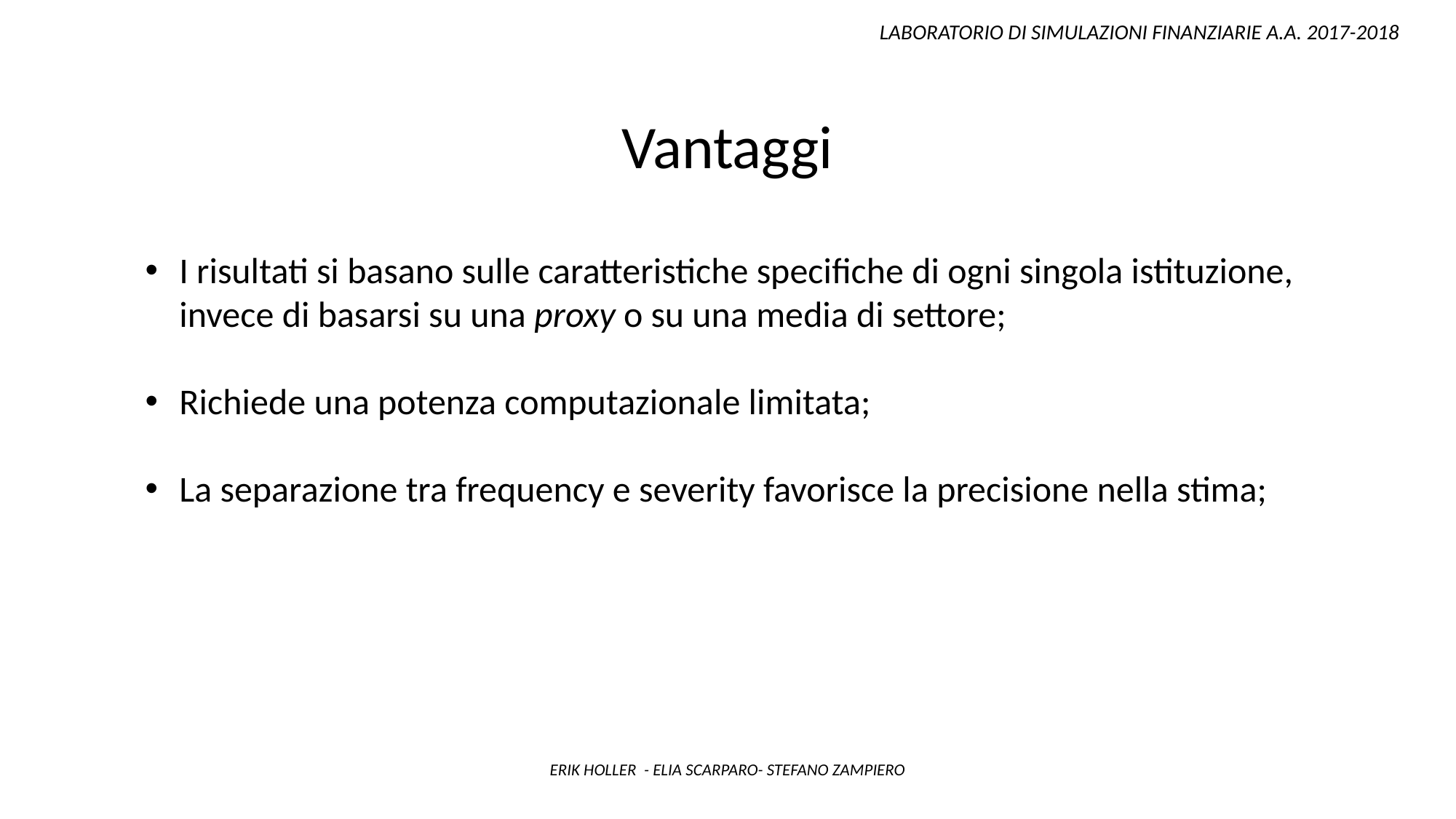

LABORATORIO DI SIMULAZIONI FINANZIARIE A.A. 2017-2018
Vantaggi
I risultati si basano sulle caratteristiche specifiche di ogni singola istituzione, invece di basarsi su una proxy o su una media di settore;

Richiede una potenza computazionale limitata;

La separazione tra frequency e severity favorisce la precisione nella stima;

ERIK HOLLER  - ELIA SCARPARO- STEFANO ZAMPIERO